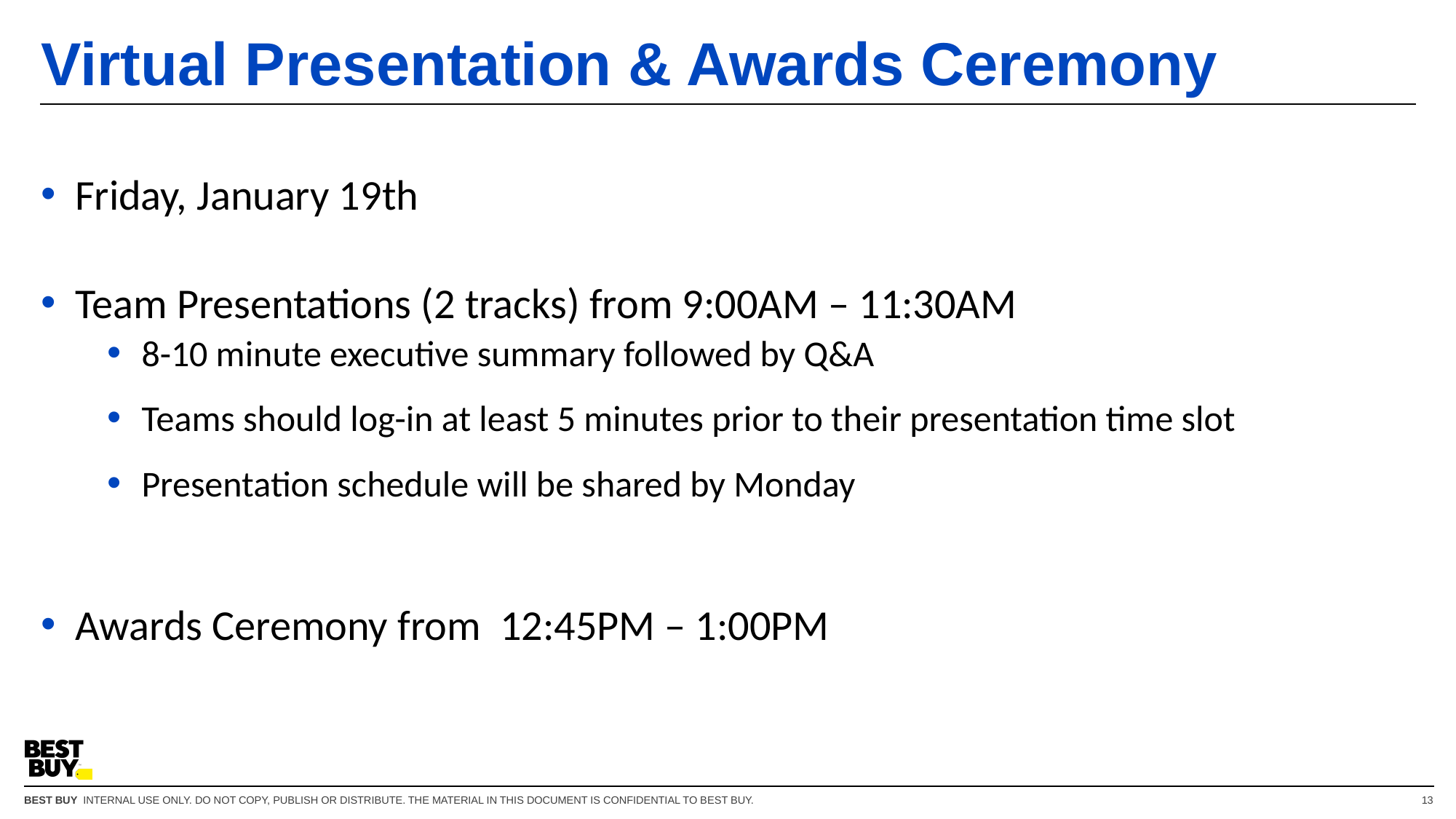

# Virtual Presentation & Awards Ceremony
Friday, January 19th

Team Presentations (2 tracks) from 9:00AM – 11:30AM
8-10 minute executive summary followed by Q&A
Teams should log-in at least 5 minutes prior to their presentation time slot
Presentation schedule will be shared by Monday

Awards Ceremony from  12:45PM – 1:00PM

13